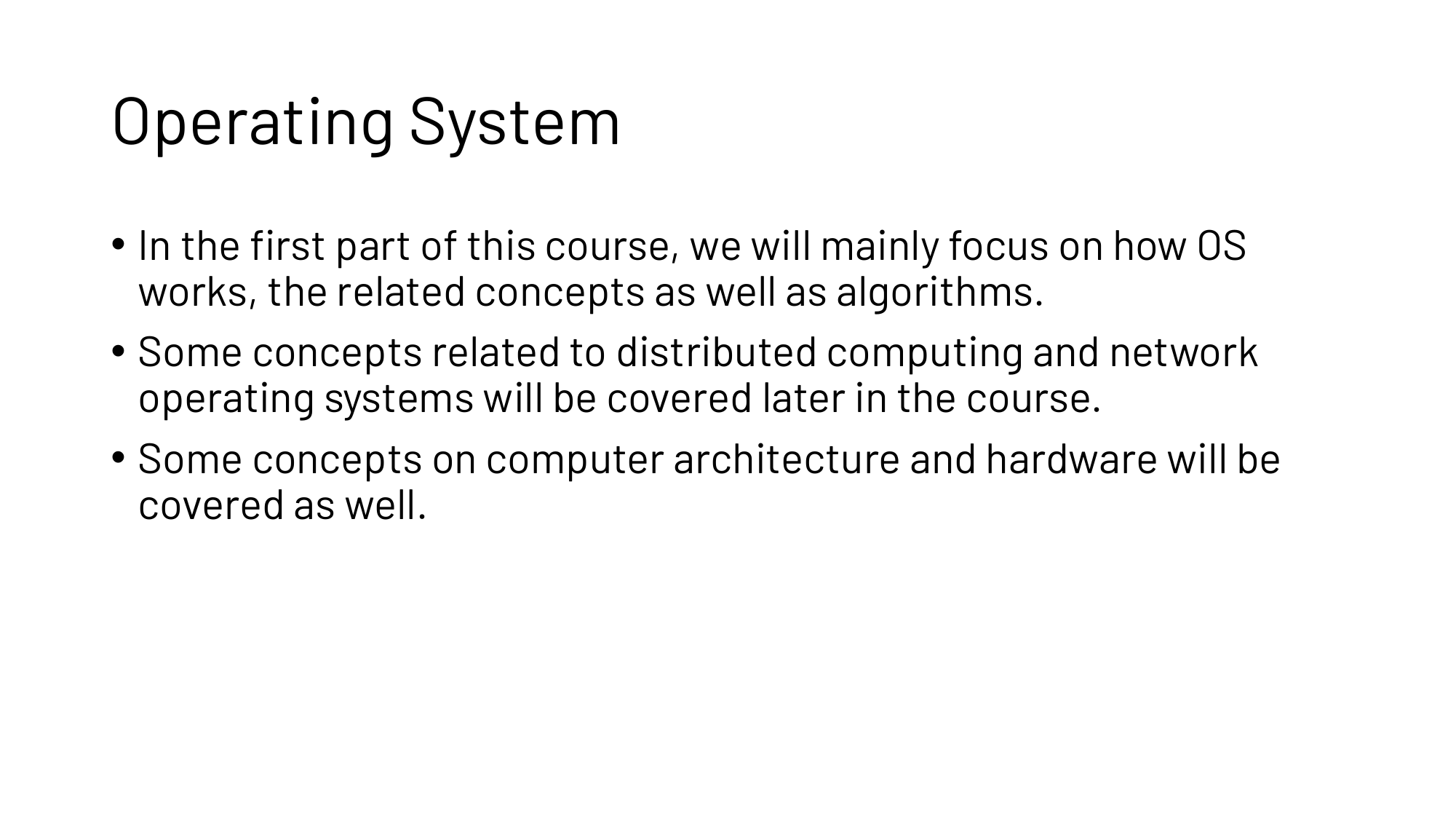

# Operating System
In the first part of this course, we will mainly focus on how OS works, the related concepts as well as algorithms.
Some concepts related to distributed computing and network operating systems will be covered later in the course.
Some concepts on computer architecture and hardware will be covered as well.